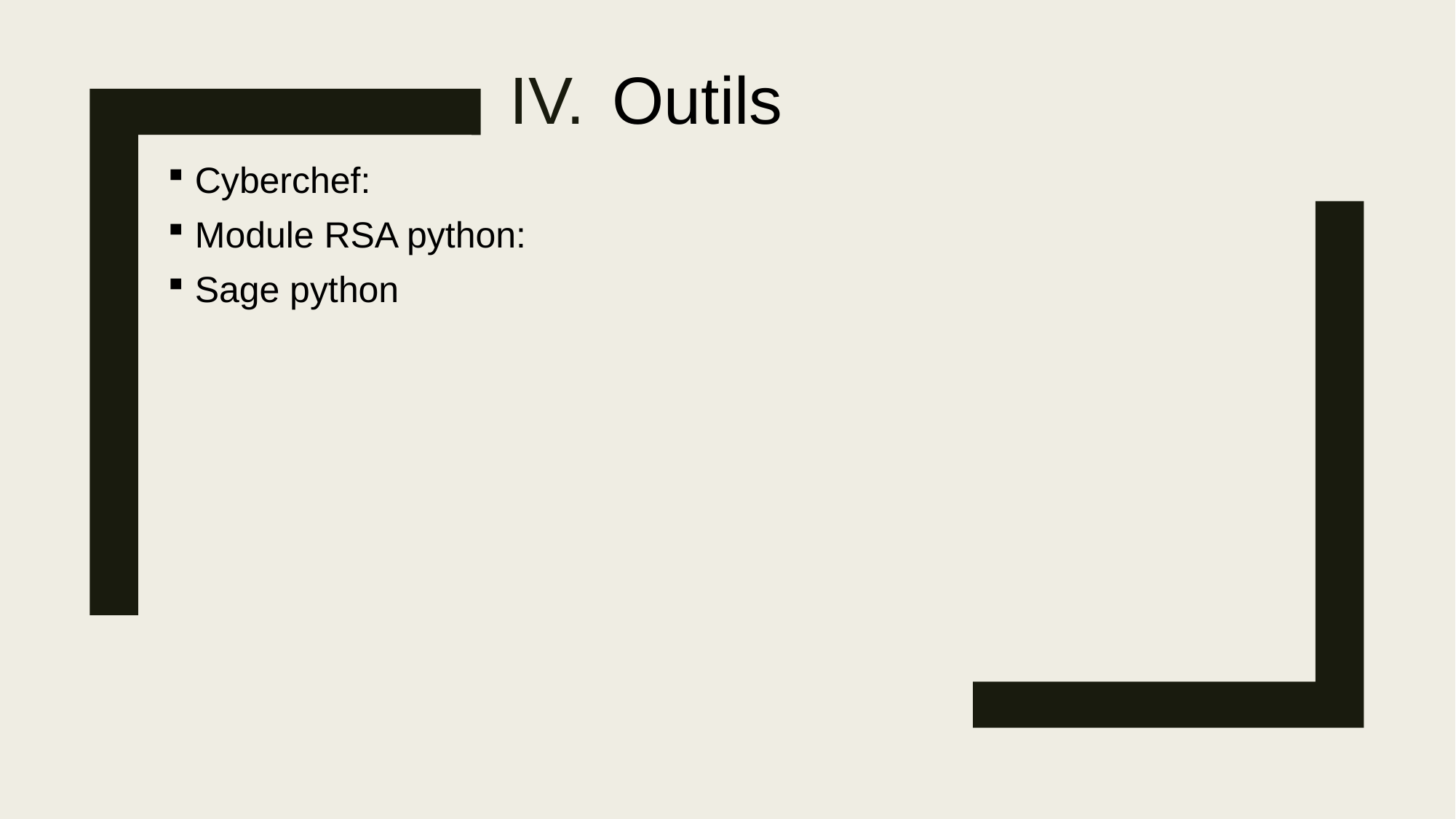

Outils
# Cyberchef:
Module RSA python:
Sage python